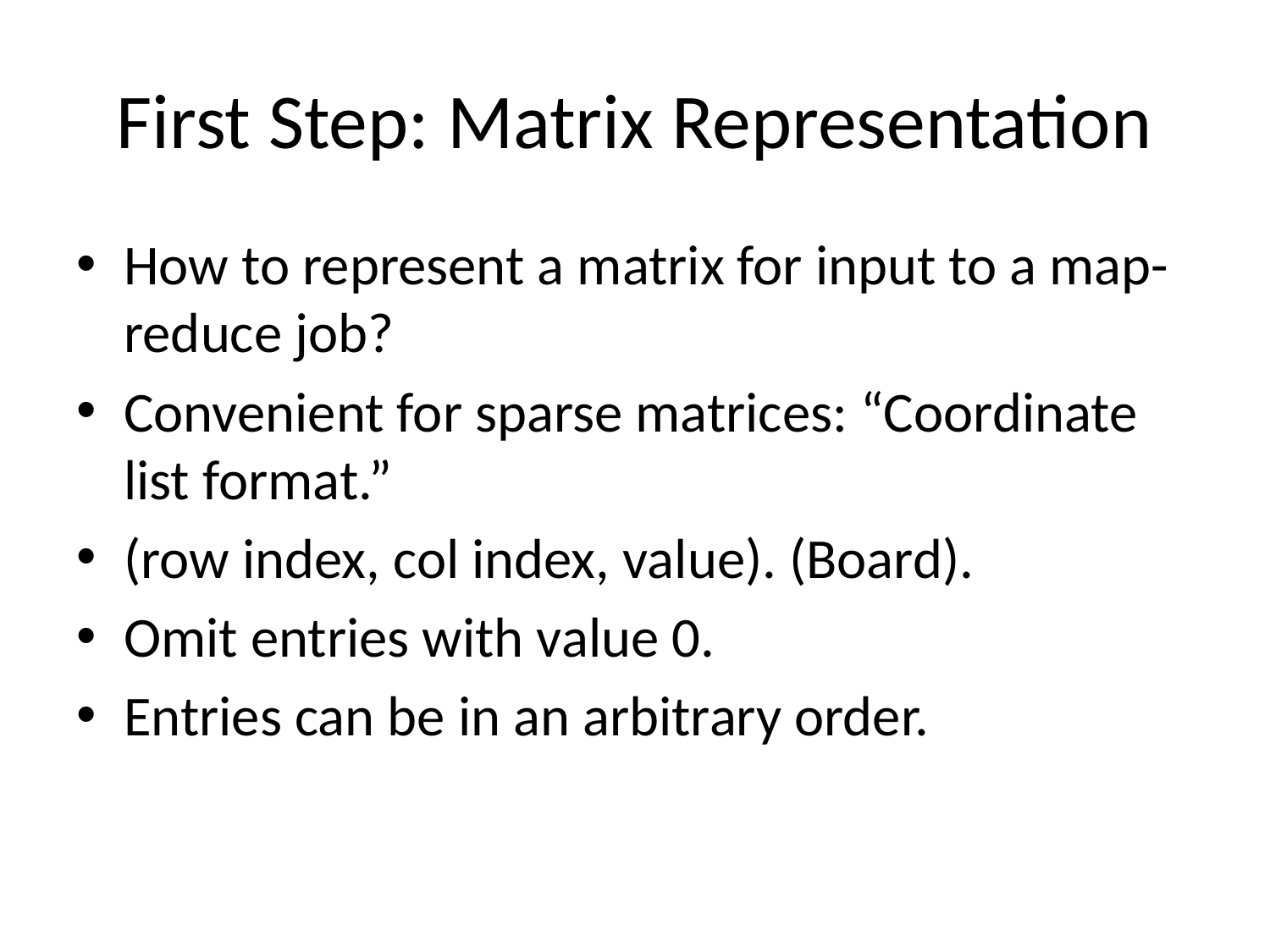

# First Step: Matrix Representation
How to represent a matrix for input to a map-reduce job?
Convenient for sparse matrices: “Coordinate list format.”
(row index, col index, value). (Board).
Omit entries with value 0.
Entries can be in an arbitrary order.